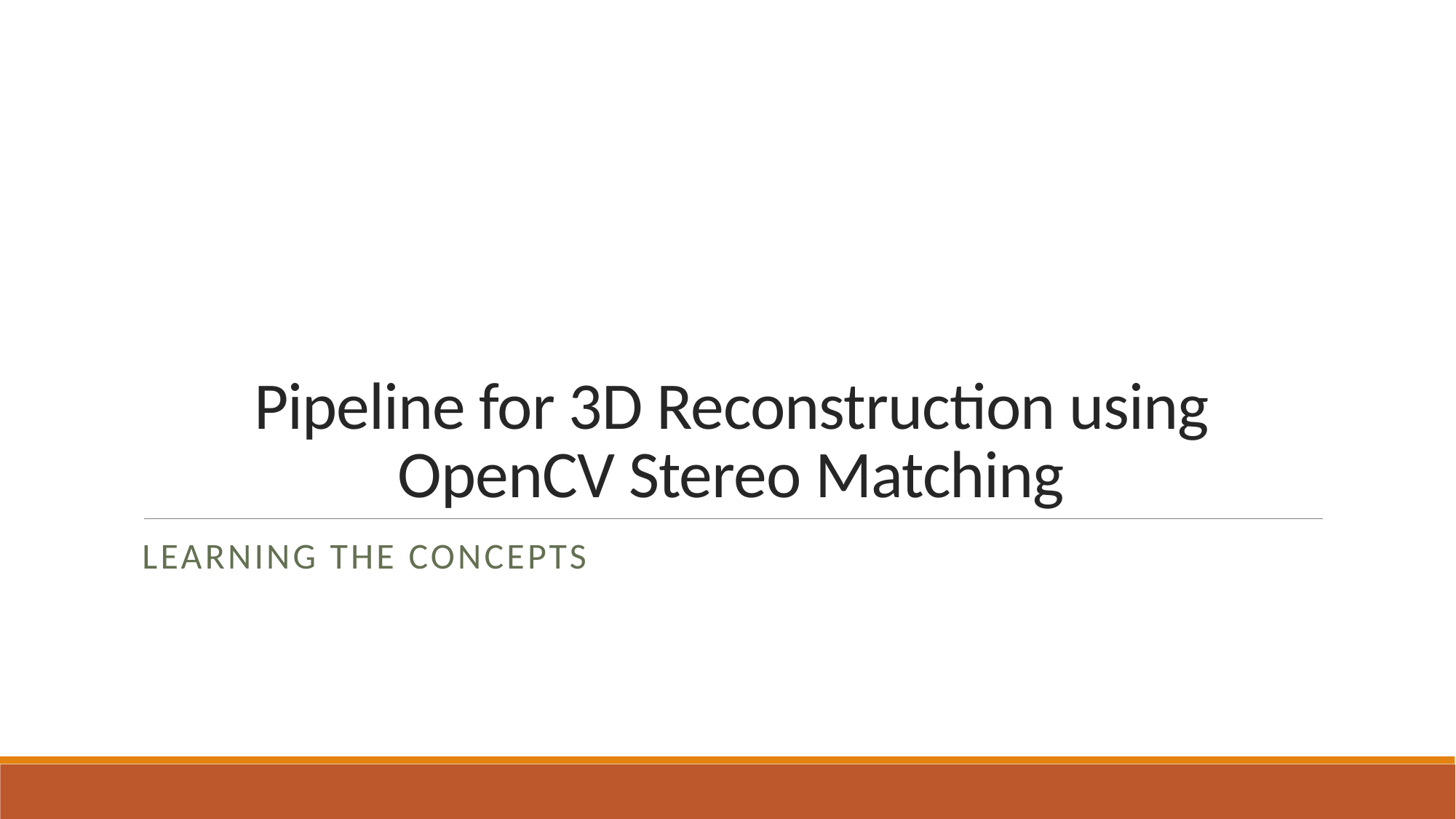

# Pipeline for 3D Reconstruction using OpenCV Stereo Matching
LEARNING the concepts